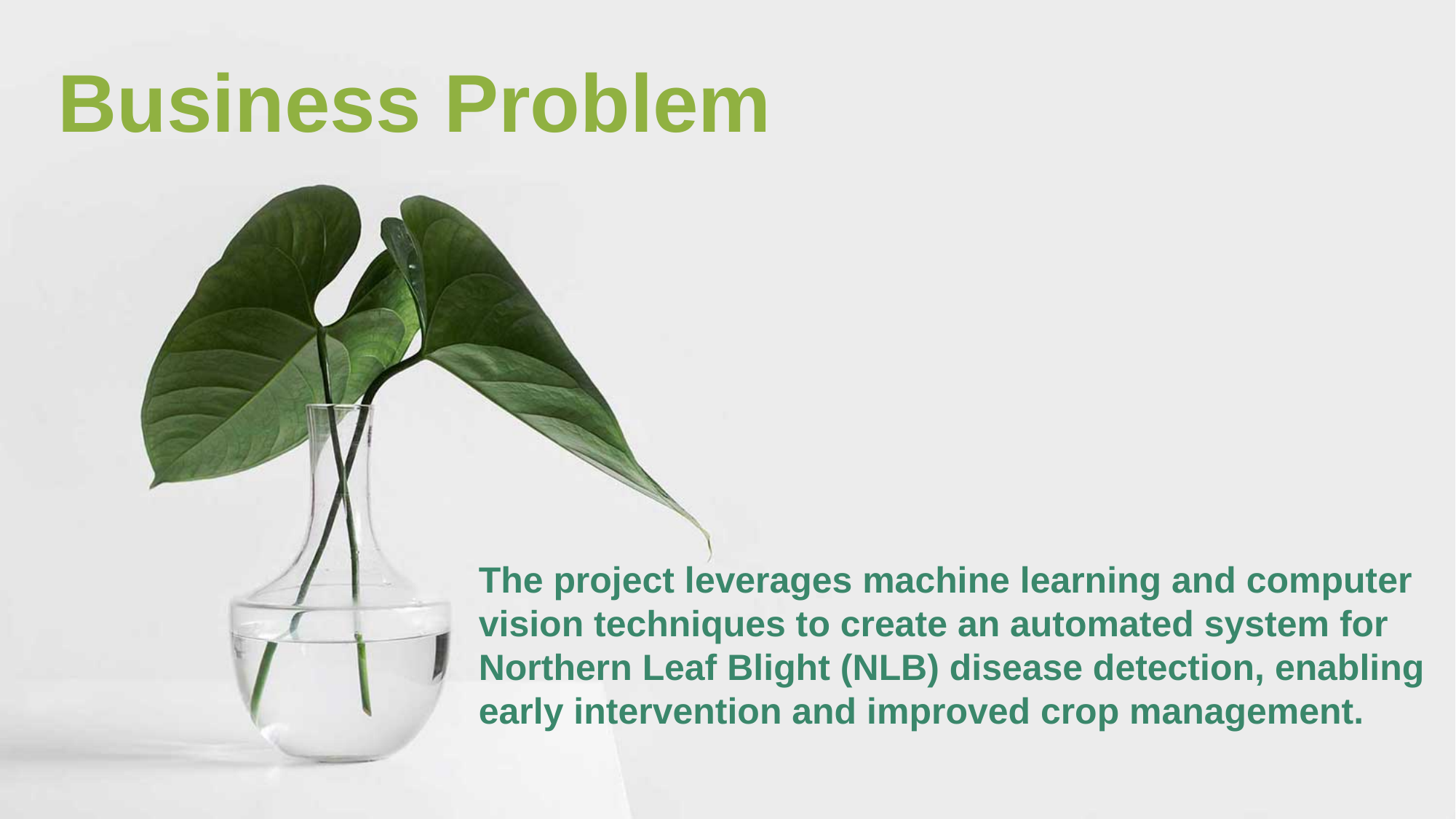

Business Problem
The project leverages machine learning and computer vision techniques to create an automated system for Northern Leaf Blight (NLB) disease detection, enabling early intervention and improved crop management.